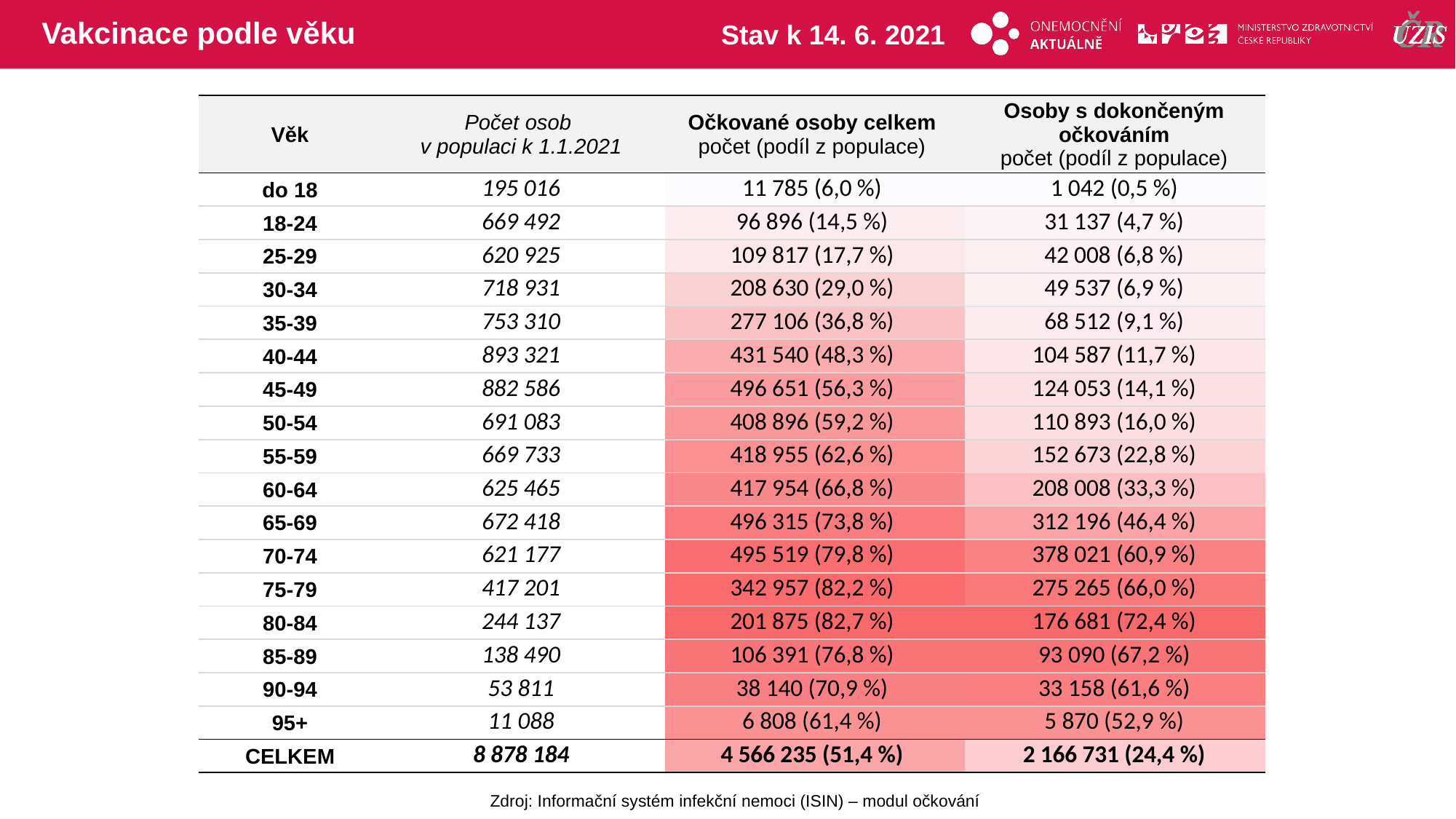

# Vakcinace podle věku
Stav k 14. 6. 2021
| Věk | Počet osob v populaci k 1.1.2021 | Očkované osoby celkem počet (podíl z populace) | Osoby s dokončeným očkováním počet (podíl z populace) |
| --- | --- | --- | --- |
| do 18 | 195 016 | 11 785 (6,0 %) | 1 042 (0,5 %) |
| 18-24 | 669 492 | 96 896 (14,5 %) | 31 137 (4,7 %) |
| 25-29 | 620 925 | 109 817 (17,7 %) | 42 008 (6,8 %) |
| 30-34 | 718 931 | 208 630 (29,0 %) | 49 537 (6,9 %) |
| 35-39 | 753 310 | 277 106 (36,8 %) | 68 512 (9,1 %) |
| 40-44 | 893 321 | 431 540 (48,3 %) | 104 587 (11,7 %) |
| 45-49 | 882 586 | 496 651 (56,3 %) | 124 053 (14,1 %) |
| 50-54 | 691 083 | 408 896 (59,2 %) | 110 893 (16,0 %) |
| 55-59 | 669 733 | 418 955 (62,6 %) | 152 673 (22,8 %) |
| 60-64 | 625 465 | 417 954 (66,8 %) | 208 008 (33,3 %) |
| 65-69 | 672 418 | 496 315 (73,8 %) | 312 196 (46,4 %) |
| 70-74 | 621 177 | 495 519 (79,8 %) | 378 021 (60,9 %) |
| 75-79 | 417 201 | 342 957 (82,2 %) | 275 265 (66,0 %) |
| 80-84 | 244 137 | 201 875 (82,7 %) | 176 681 (72,4 %) |
| 85-89 | 138 490 | 106 391 (76,8 %) | 93 090 (67,2 %) |
| 90-94 | 53 811 | 38 140 (70,9 %) | 33 158 (61,6 %) |
| 95+ | 11 088 | 6 808 (61,4 %) | 5 870 (52,9 %) |
| CELKEM | 8 878 184 | 4 566 235 (51,4 %) | 2 166 731 (24,4 %) |
|  |  |
| --- | --- |
|  |  |
|  |  |
|  |  |
|  |  |
|  |  |
|  |  |
|  |  |
|  |  |
|  |  |
|  |  |
|  |  |
|  |  |
|  |  |
|  |  |
|  |  |
|  |  |
|  |  |
Zdroj: Informační systém infekční nemoci (ISIN) – modul očkování